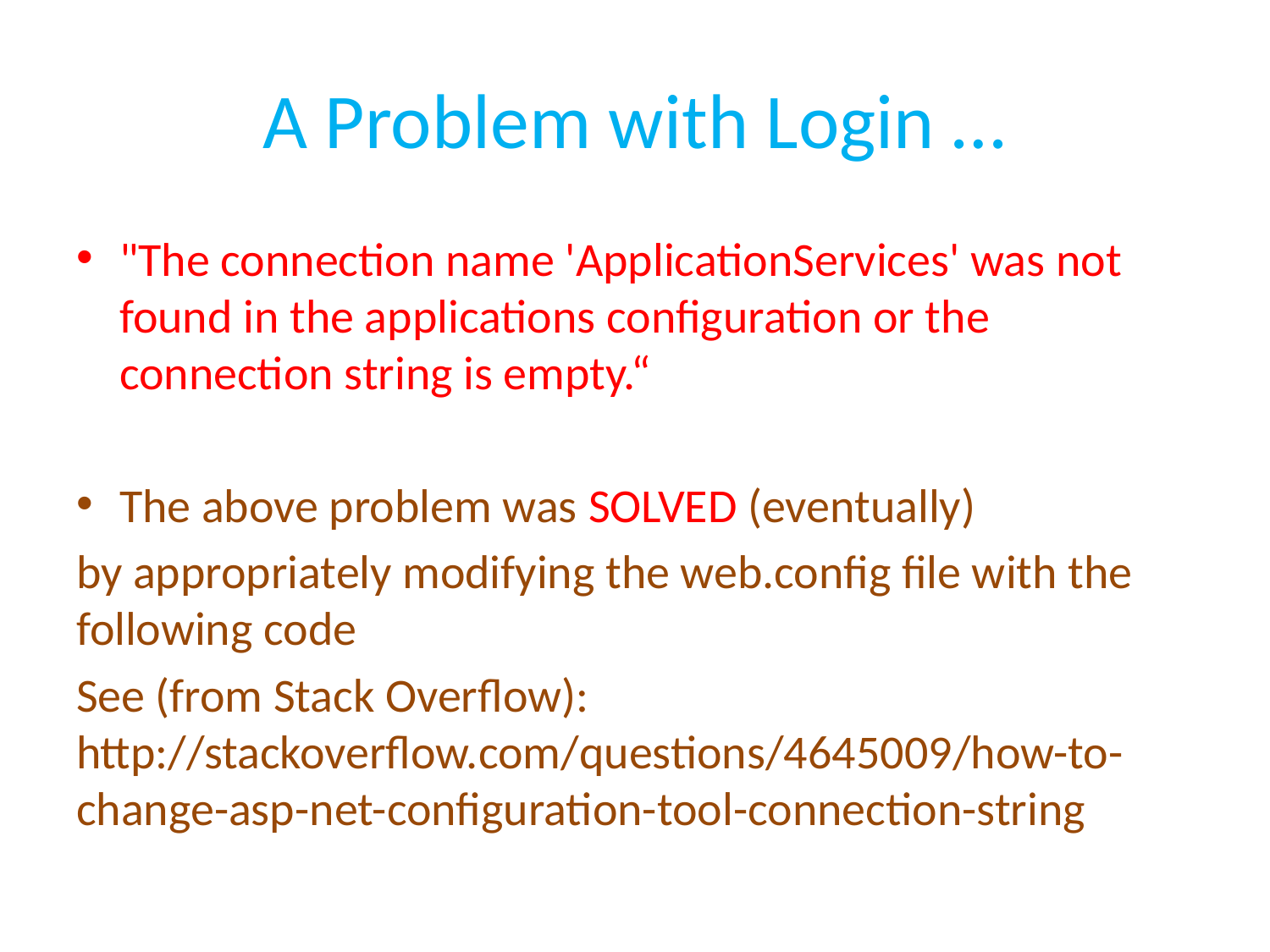

# A Problem with Login …
"The connection name 'ApplicationServices' was not found in the applications configuration or the connection string is empty.“

The above problem was SOLVED (eventually)
by appropriately modifying the web.config file with the following code
See (from Stack Overflow): http://stackoverflow.com/questions/4645009/how-to-change-asp-net-configuration-tool-connection-string